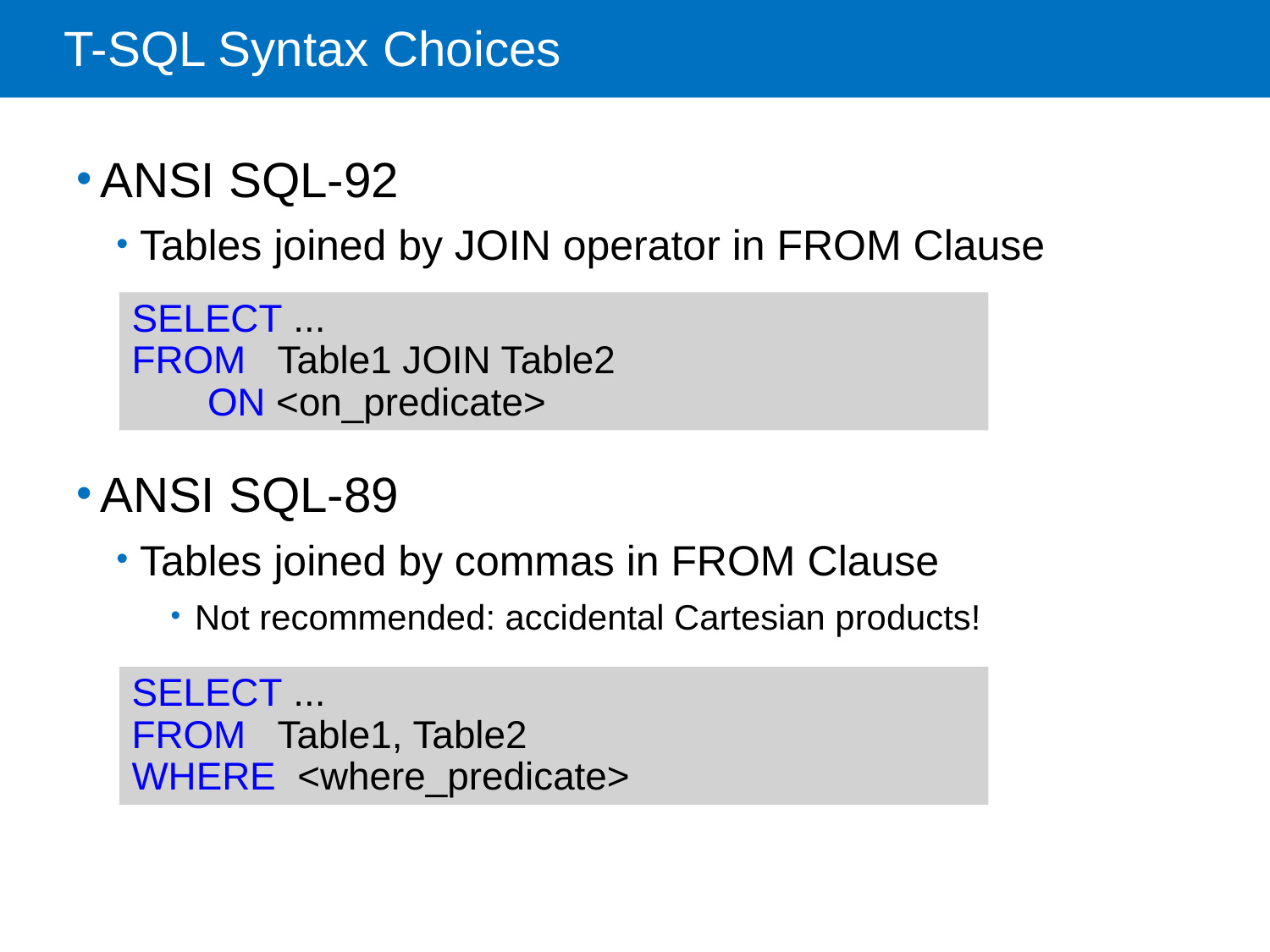

# T-SQL Syntax Choices
ANSI SQL-92
Tables joined by JOIN operator in FROM Clause

ANSI SQL-89
Tables joined by commas in FROM Clause
Not recommended: accidental Cartesian products!

SELECT ...
FROM   Table1 JOIN Table2
       ON <on_predicate>
SELECT ...
FROM   Table1, Table2
WHERE  <where_predicate>